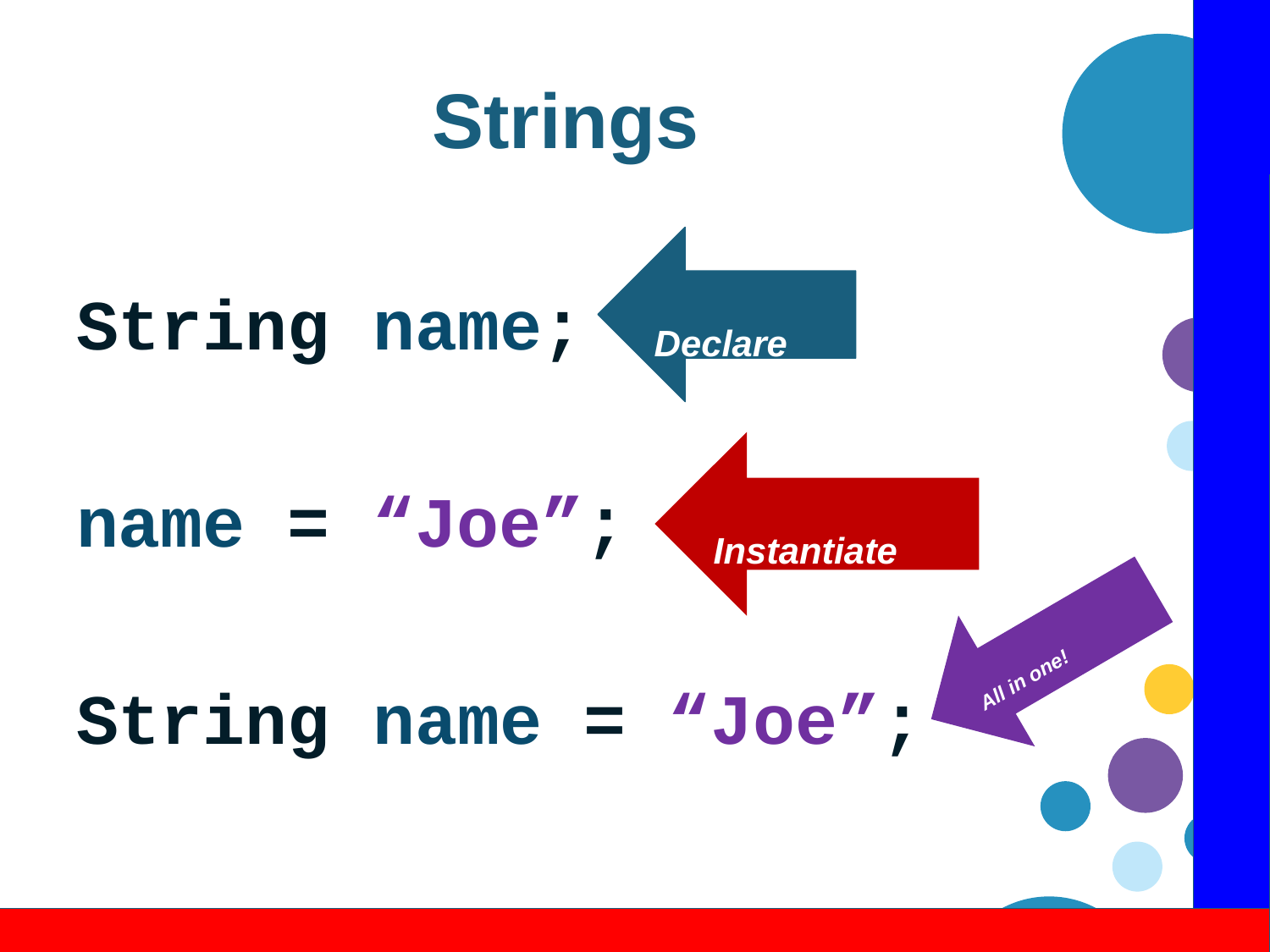

# Strings
Declare
String name;

name = “Joe”;

String name = “Joe”;
Instantiate
All in one!